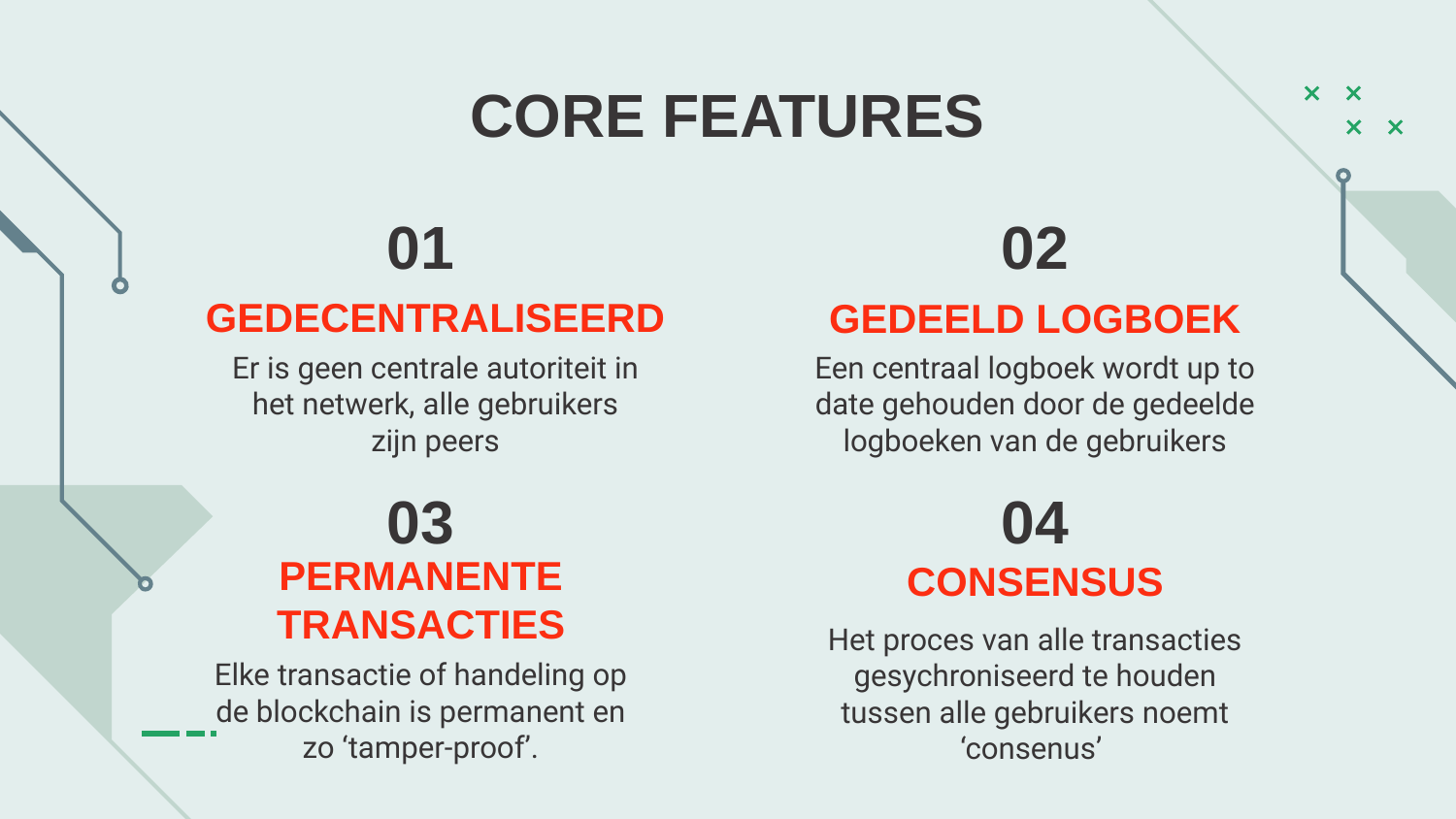

CORE FEATURES
# 01
02
GEDECENTRALISEERD
GEDEELD LOGBOEK
Er is geen centrale autoriteit in het netwerk, alle gebruikers zijn peers
Een centraal logboek wordt up to date gehouden door de gedeelde logboeken van de gebruikers
03
04
CONSENSUS
PERMANENTE TRANSACTIES
Het proces van alle transacties gesychroniseerd te houden tussen alle gebruikers noemt ‘consenus’
Elke transactie of handeling op de blockchain is permanent en zo ‘tamper-proof’.